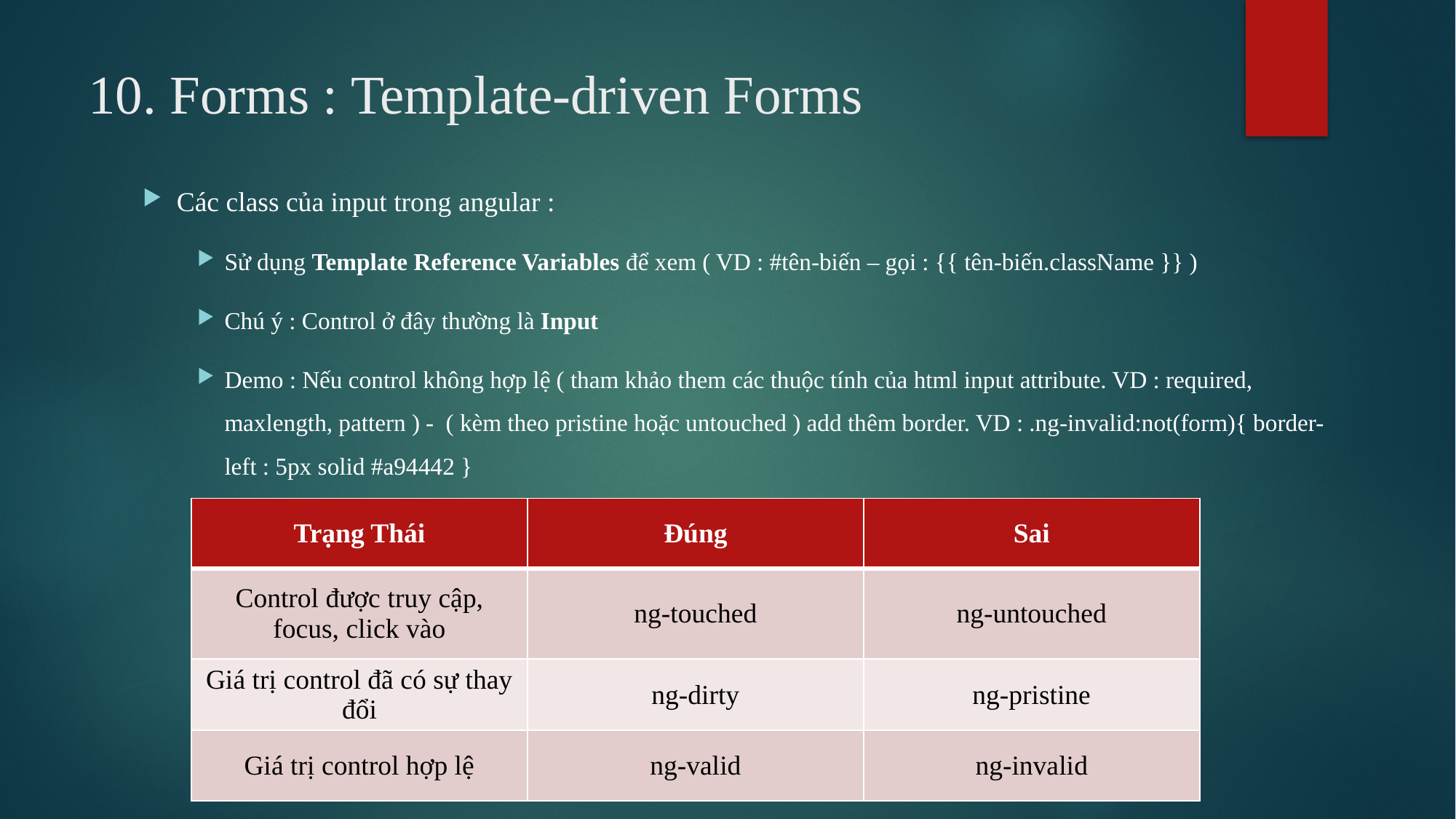

# 10. Forms : Template-driven Forms
Các class của input trong angular :
Sử dụng Template Reference Variables để xem ( VD : #tên-biến – gọi : {{ tên-biến.className }} )
Chú ý : Control ở đây thường là Input
Demo : Nếu control không hợp lệ ( tham khảo them các thuộc tính của html input attribute. VD : required, maxlength, pattern ) -  ( kèm theo pristine hoặc untouched ) add thêm border. VD : .ng-invalid:not(form){ border-left : 5px solid #a94442 }
| Trạng Thái | Đúng | Sai |
| --- | --- | --- |
| Control được truy cập, focus, click vào | ng-touched | ng-untouched |
| Giá trị control đã có sự thay đổi | ng-dirty | ng-pristine |
| Giá trị control hợp lệ | ng-valid | ng-invalid |